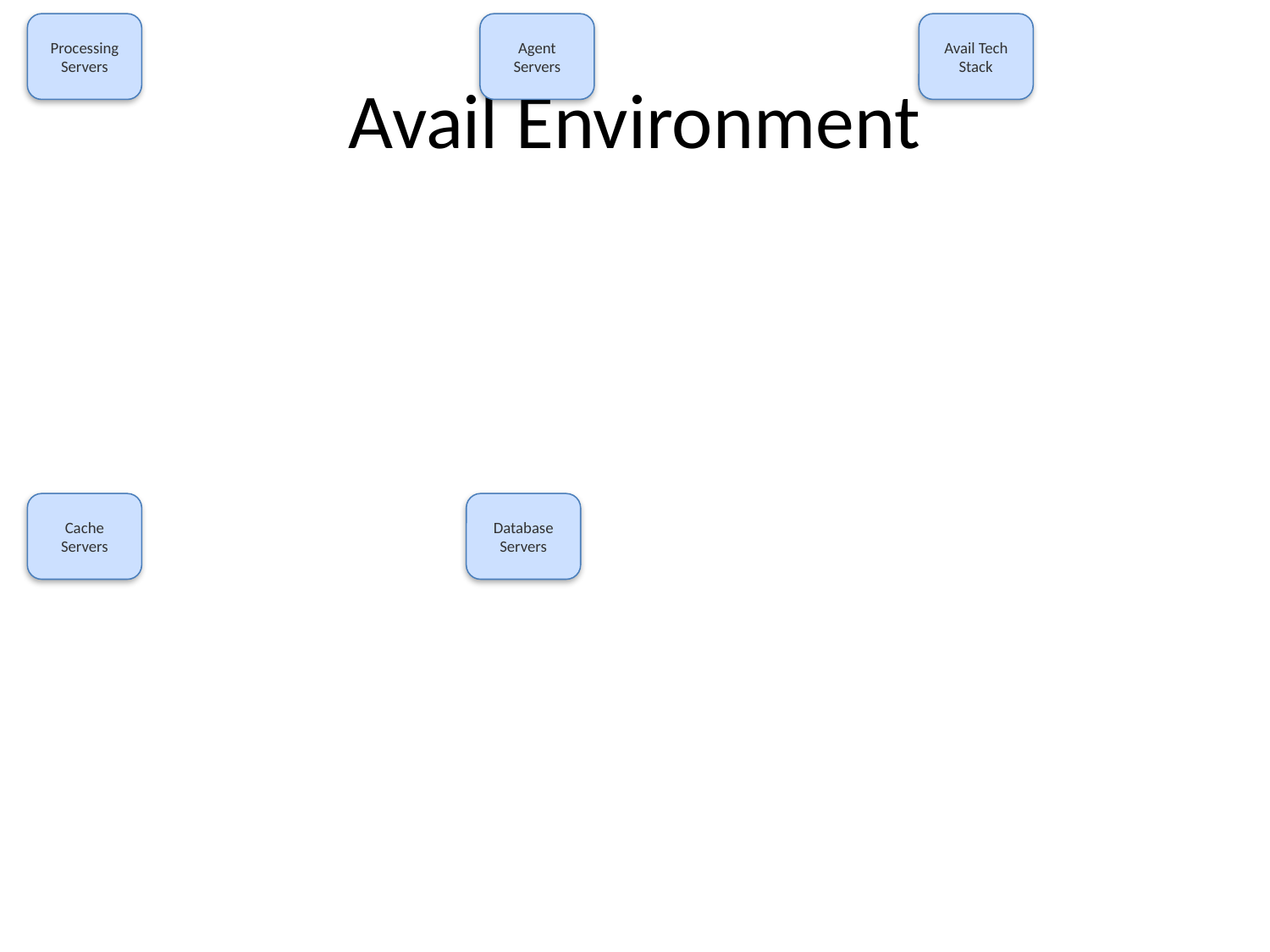

Processing Servers
Agent Servers
Avail Tech Stack
# Avail Environment
Cache Servers
Database Servers